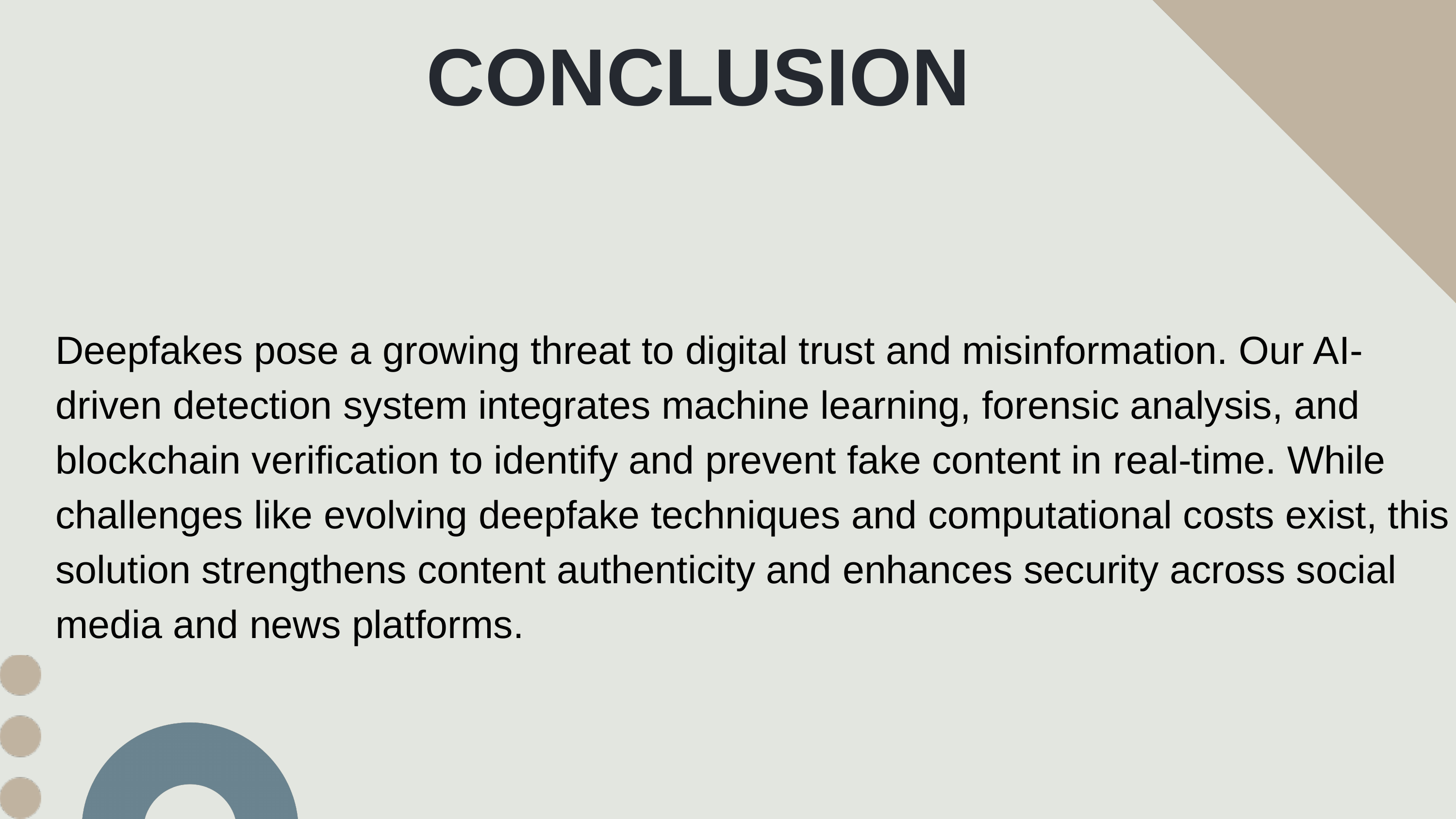

CONCLUSION
Deepfakes pose a growing threat to digital trust and misinformation. Our AI-driven detection system integrates machine learning, forensic analysis, and blockchain verification to identify and prevent fake content in real-time. While challenges like evolving deepfake techniques and computational costs exist, this solution strengthens content authenticity and enhances security across social media and news platforms.